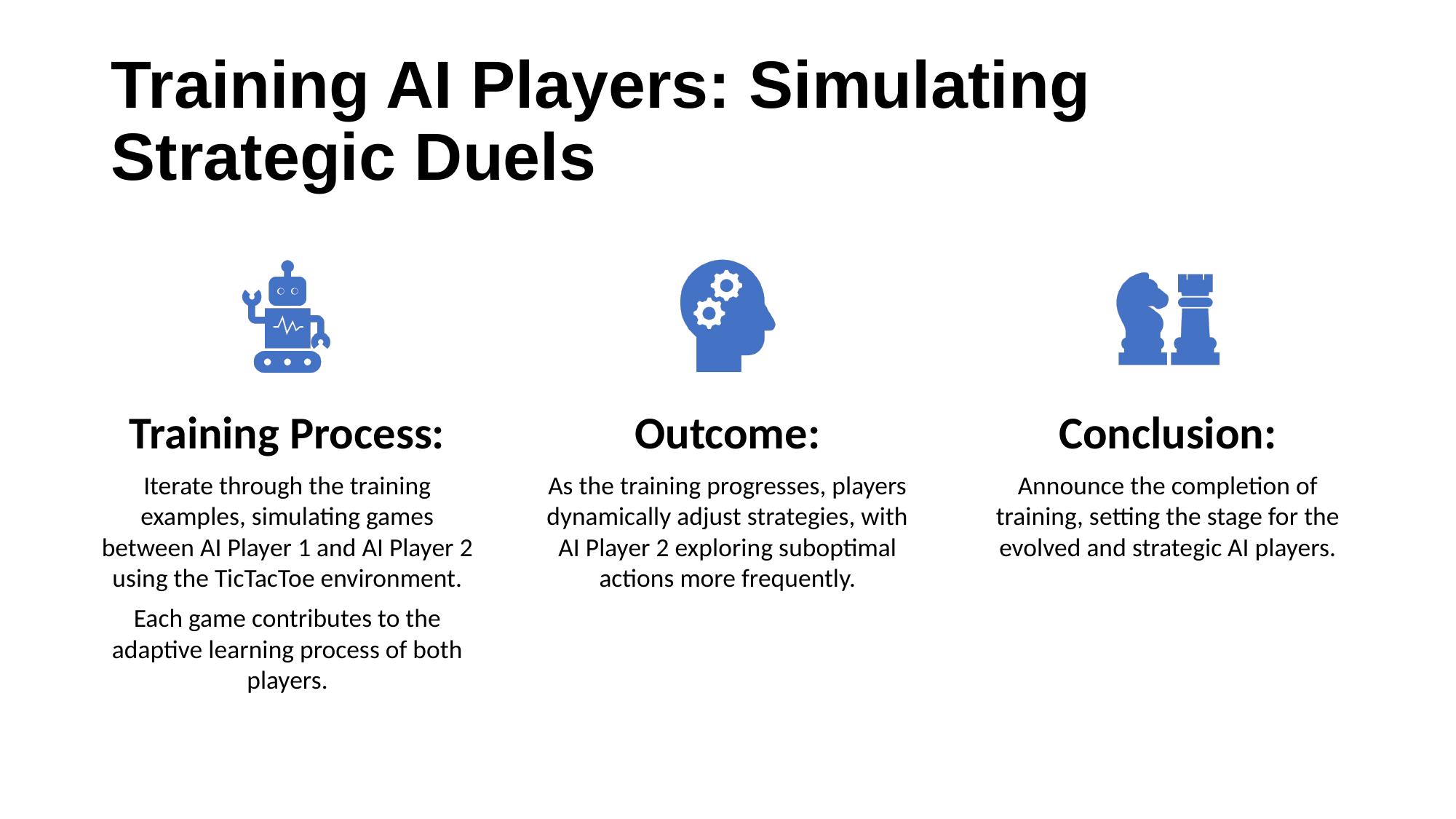

# Training AI Players: Simulating Strategic Duels
Training Process:
Iterate through the training examples, simulating games between AI Player 1 and AI Player 2 using the TicTacToe environment.
Each game contributes to the adaptive learning process of both players.
Outcome:
As the training progresses, players dynamically adjust strategies, with AI Player 2 exploring suboptimal actions more frequently.
Conclusion:
Announce the completion of training, setting the stage for the evolved and strategic AI players.